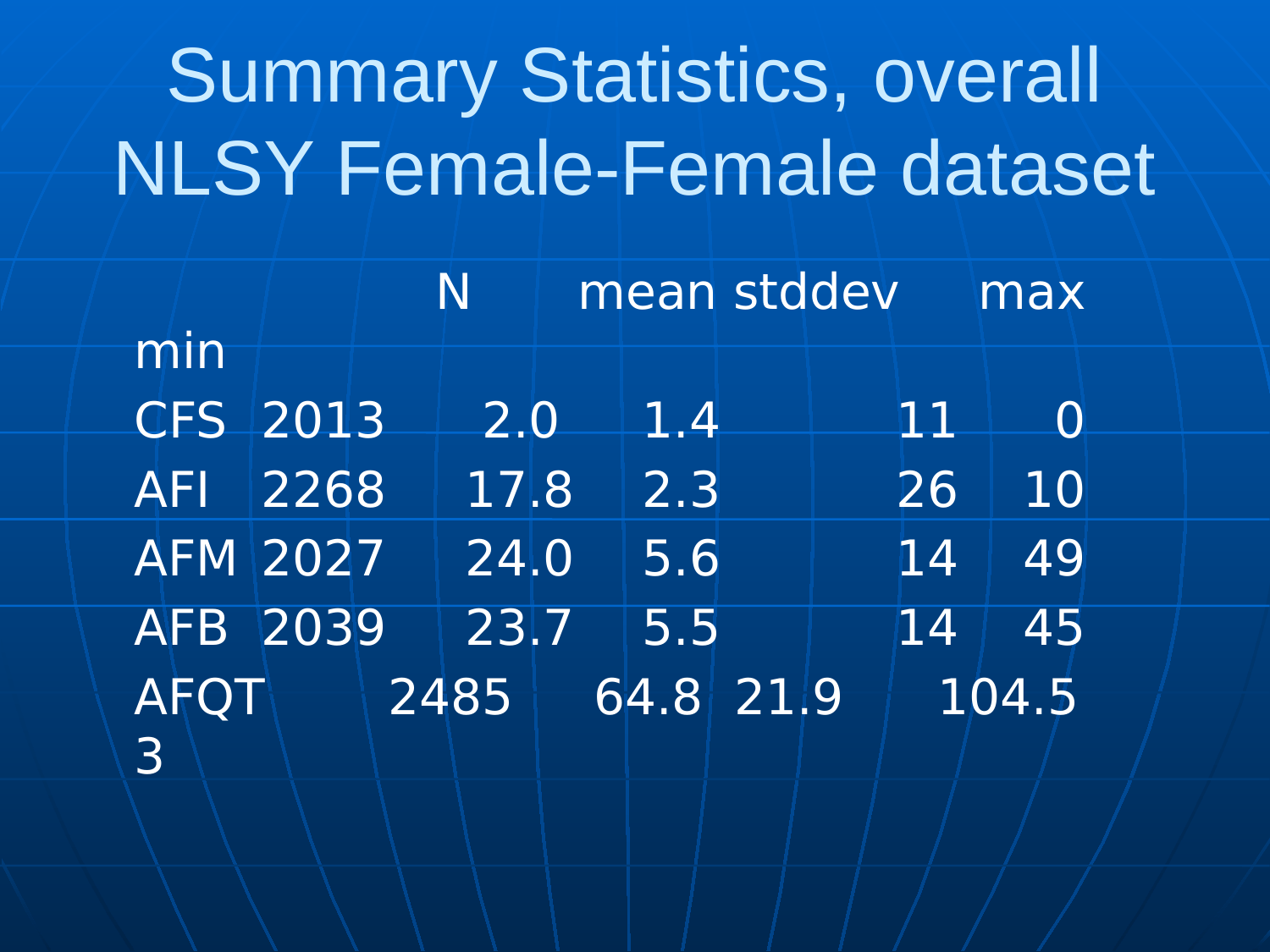

# Summary Statistics, overall NLSY Female-Female dataset
			   N	    mean stddev     max	min
	CFS	2013	      2.0	1.4		11	  0
	AFI	2268     17.8	2.3		26	10
	AFM	2027     24.0	5.6		14	49
	AFB	2039     23.7	5.5		14	45
	AFQT	2485	     64.8  21.9      104.5	  3